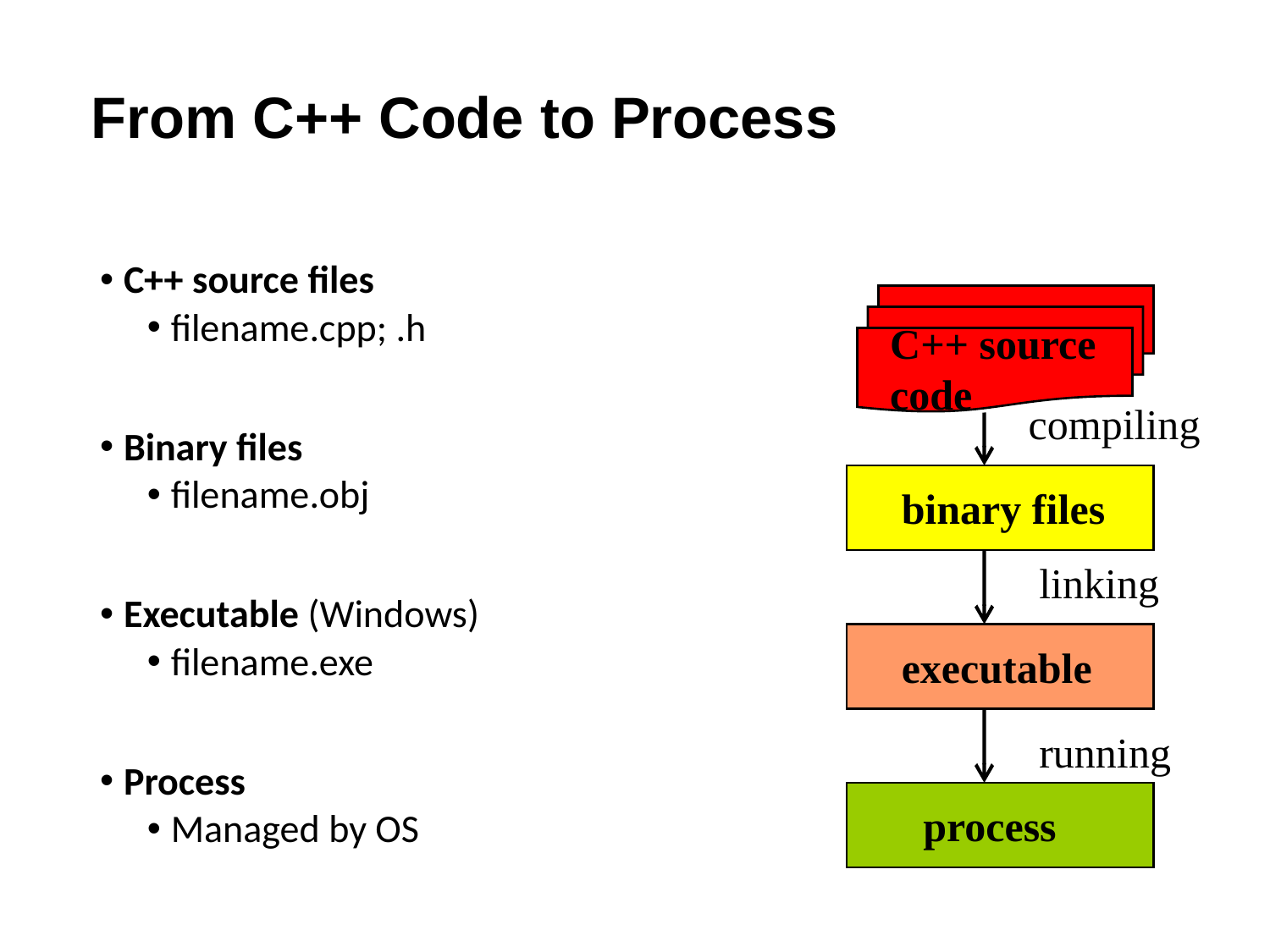

# From C++ Code to Process
C++ source files
filename.cpp; .h

Binary files
filename.obj

Executable (Windows)
filename.exe

Process
Managed by OS

C++ source code

compiling

binary files

linking

executable

running

process